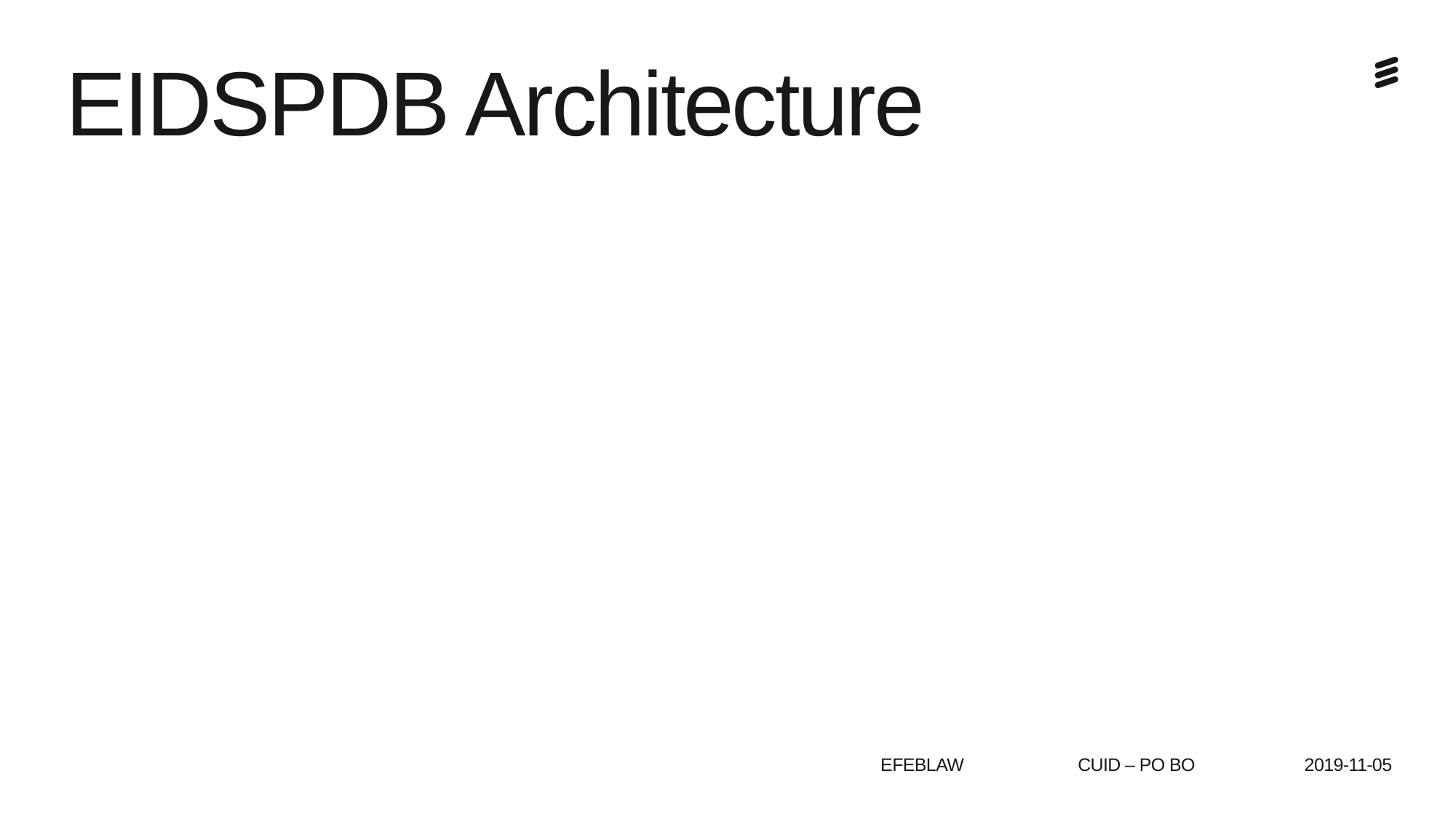

# EIDSPDB Architecture
CUID – PO BO
2019-11-05
EFEBLAW